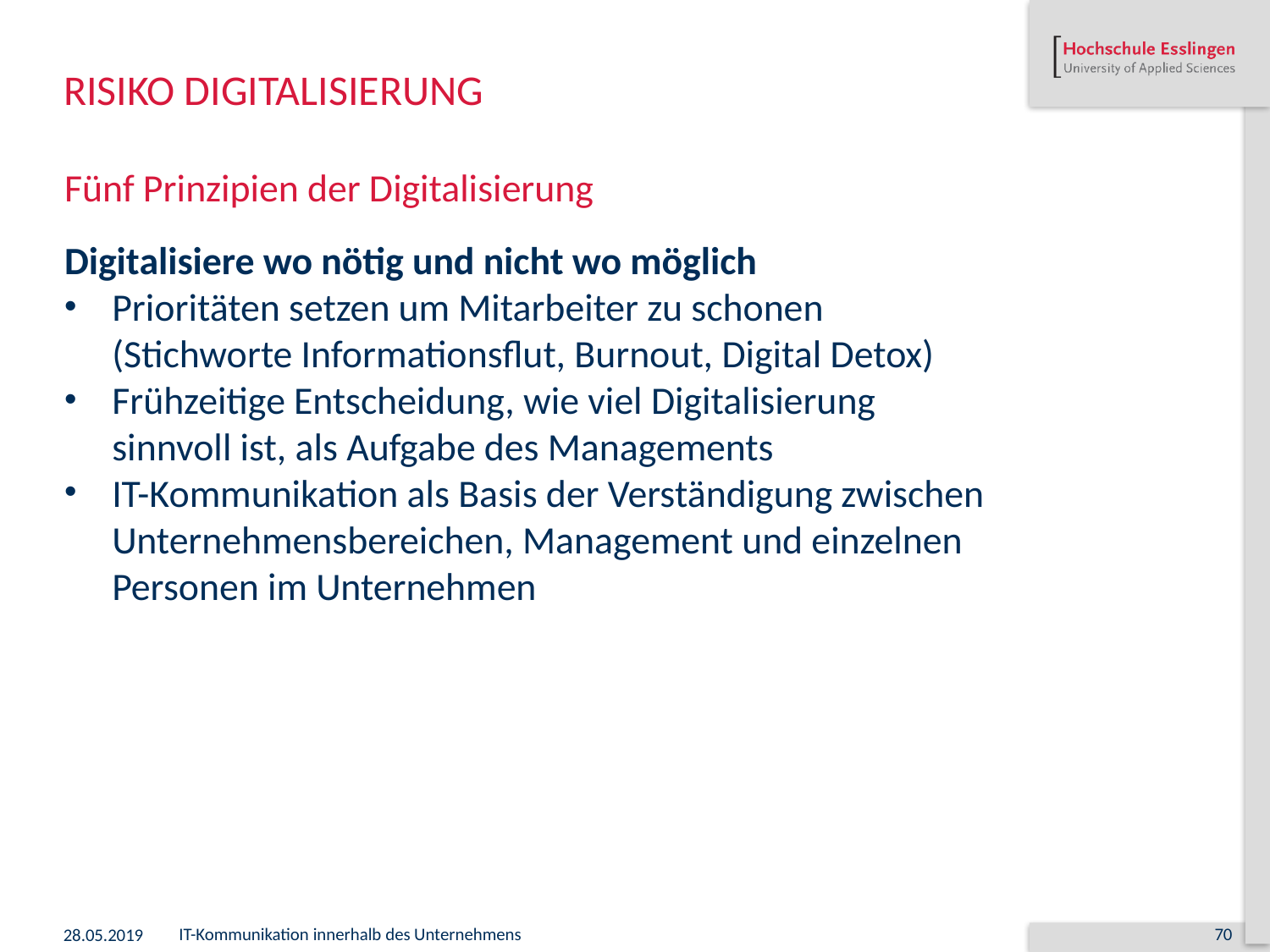

# Risiko Digitalisierung
Fünf Prinzipien der Digitalisierung
Digitalisiere wo nötig und nicht wo möglich
Prioritäten setzen um Mitarbeiter zu schonen (Stichworte Informationsflut, Burnout, Digital Detox)
Frühzeitige Entscheidung, wie viel Digitalisierung sinnvoll ist, als Aufgabe des Managements
IT-Kommunikation als Basis der Verständigung zwischen Unternehmensbereichen, Management und einzelnen Personen im Unternehmen
28.05.2019
IT-Kommunikation innerhalb des Unternehmens
70